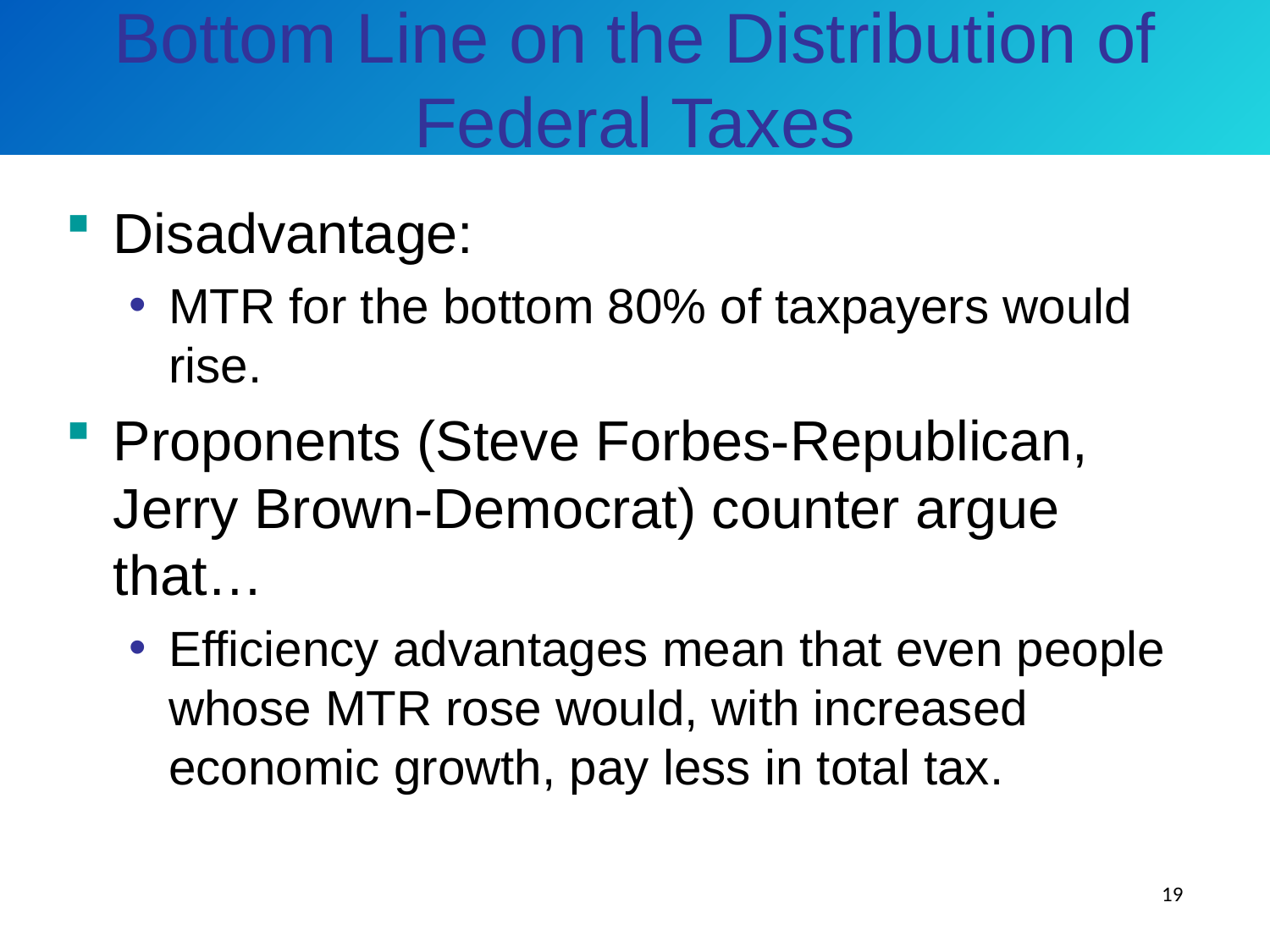

# Bottom Line on the Distribution of Federal Taxes

Disadvantage:
MTR for the bottom 80% of taxpayers would rise.
Proponents (Steve Forbes-Republican, Jerry Brown-Democrat) counter argue that…
Efficiency advantages mean that even people whose MTR rose would, with increased economic growth, pay less in total tax.
19